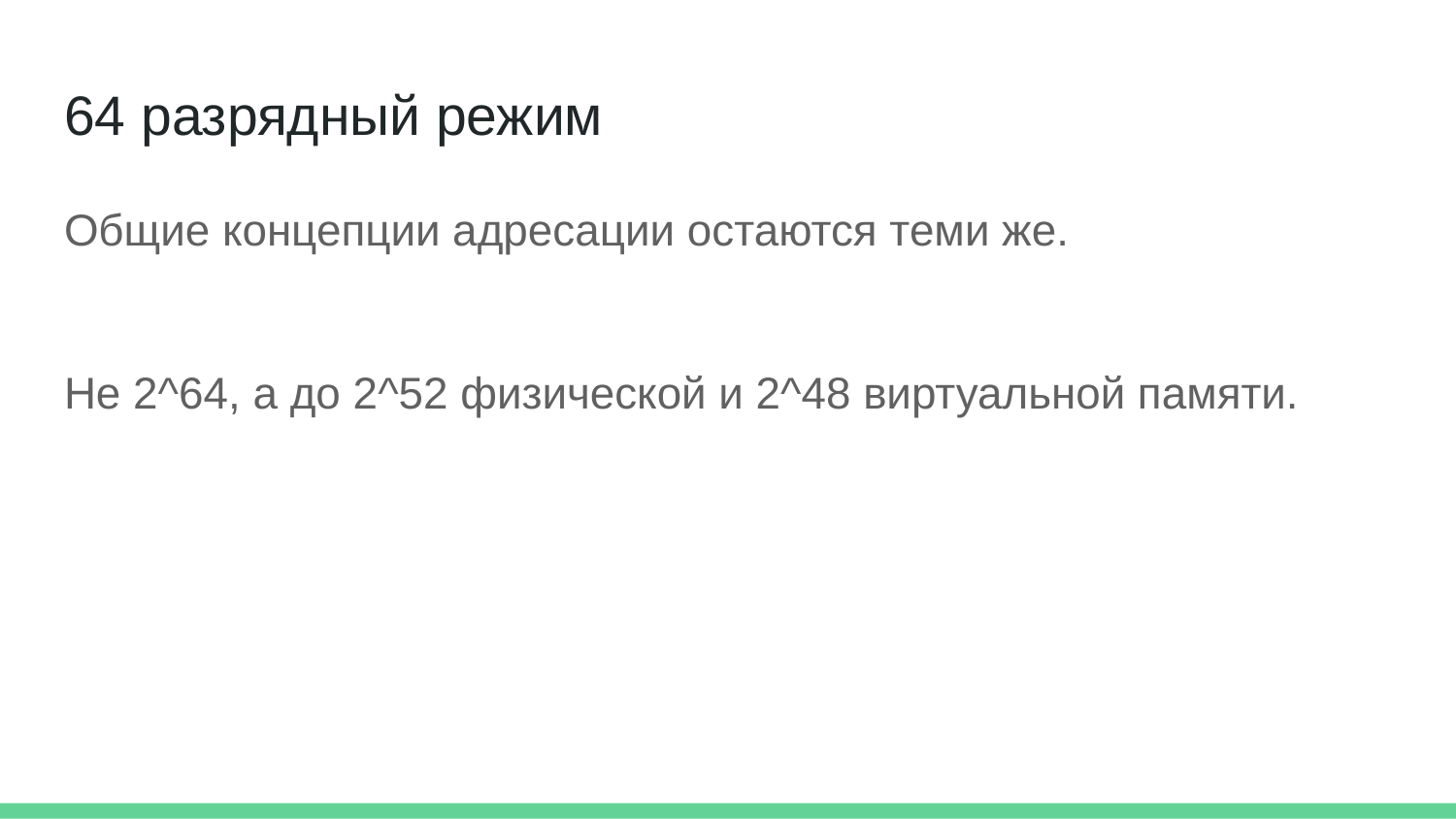

# 64 разрядный режим
Общие концепции адресации остаются теми же.

Не 2^64, а до 2^52 физической и 2^48 виртуальной памяти.